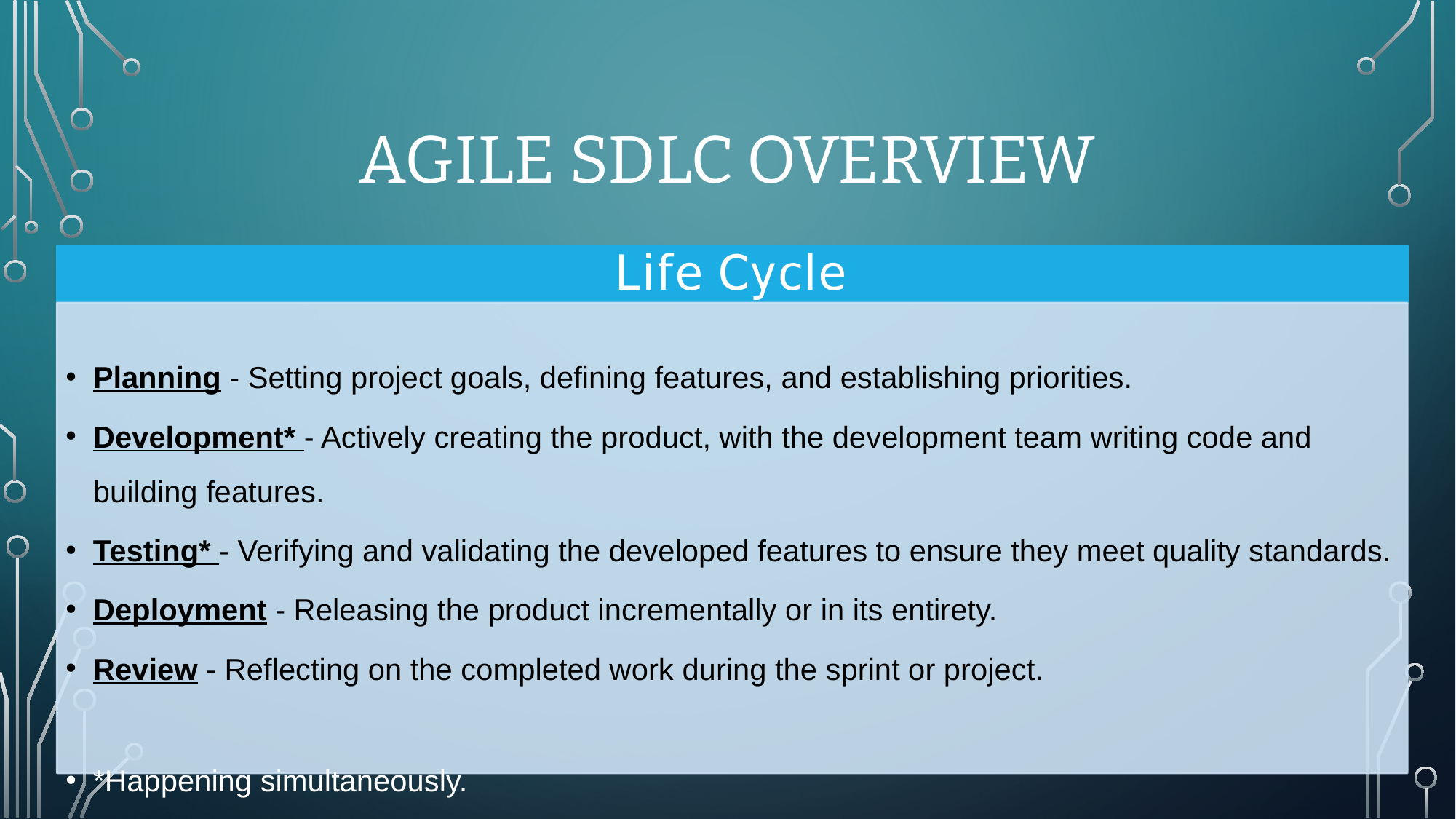

# Agile sdlc overview
Life Cycle

Planning - Setting project goals, defining features, and establishing priorities.
Development* - Actively creating the product, with the development team writing code and building features.
Testing* - Verifying and validating the developed features to ensure they meet quality standards.
Deployment - Releasing the product incrementally or in its entirety.
Review - Reflecting on the completed work during the sprint or project.

*Happening simultaneously.